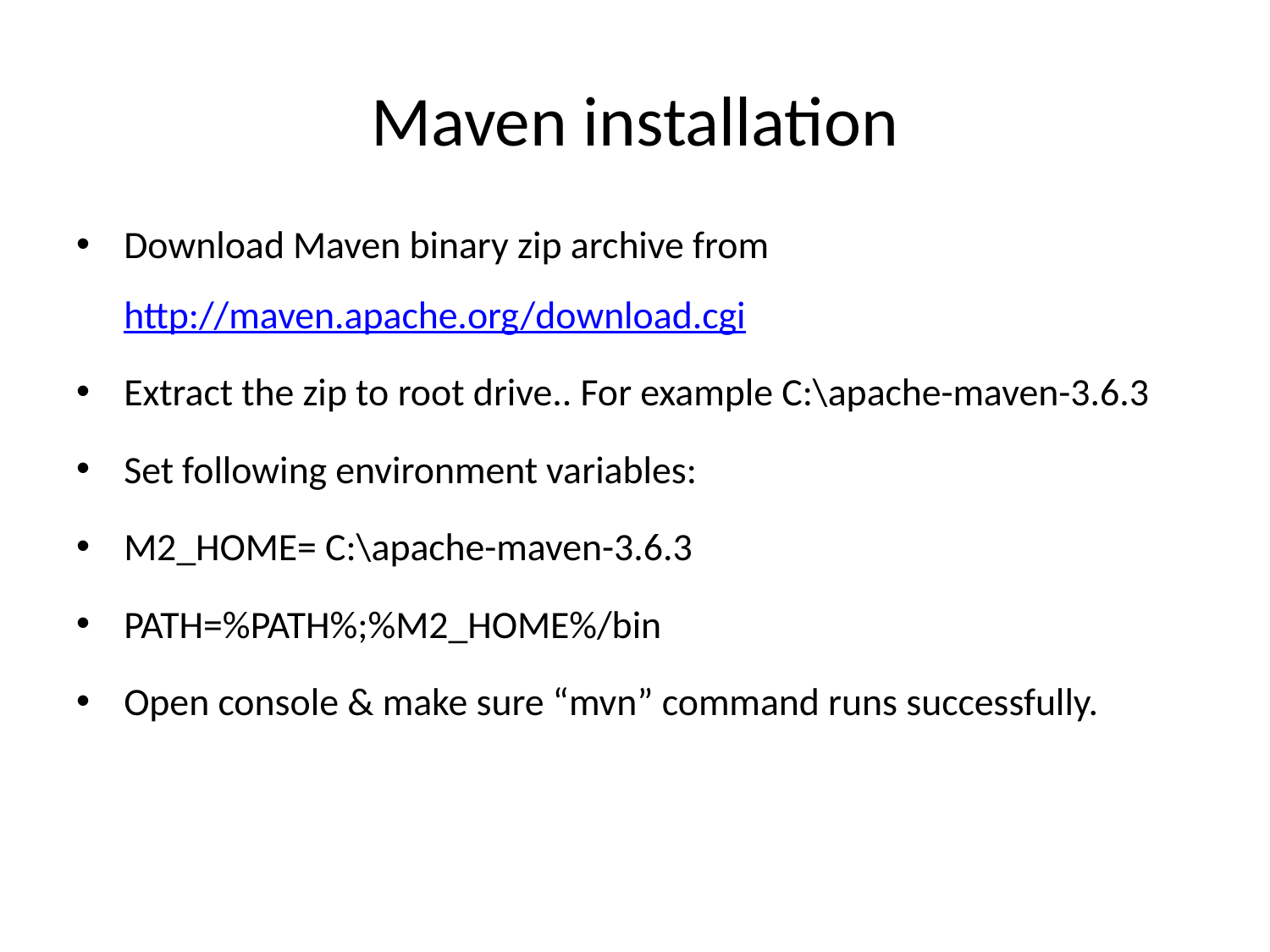

# Maven installation
Download Maven binary zip archive from http://maven.apache.org/download.cgi
Extract the zip to root drive.. For example C:\apache-maven-3.6.3
Set following environment variables:
M2_HOME= C:\apache-maven-3.6.3
PATH=%PATH%;%M2_HOME%/bin
Open console & make sure “mvn” command runs successfully.